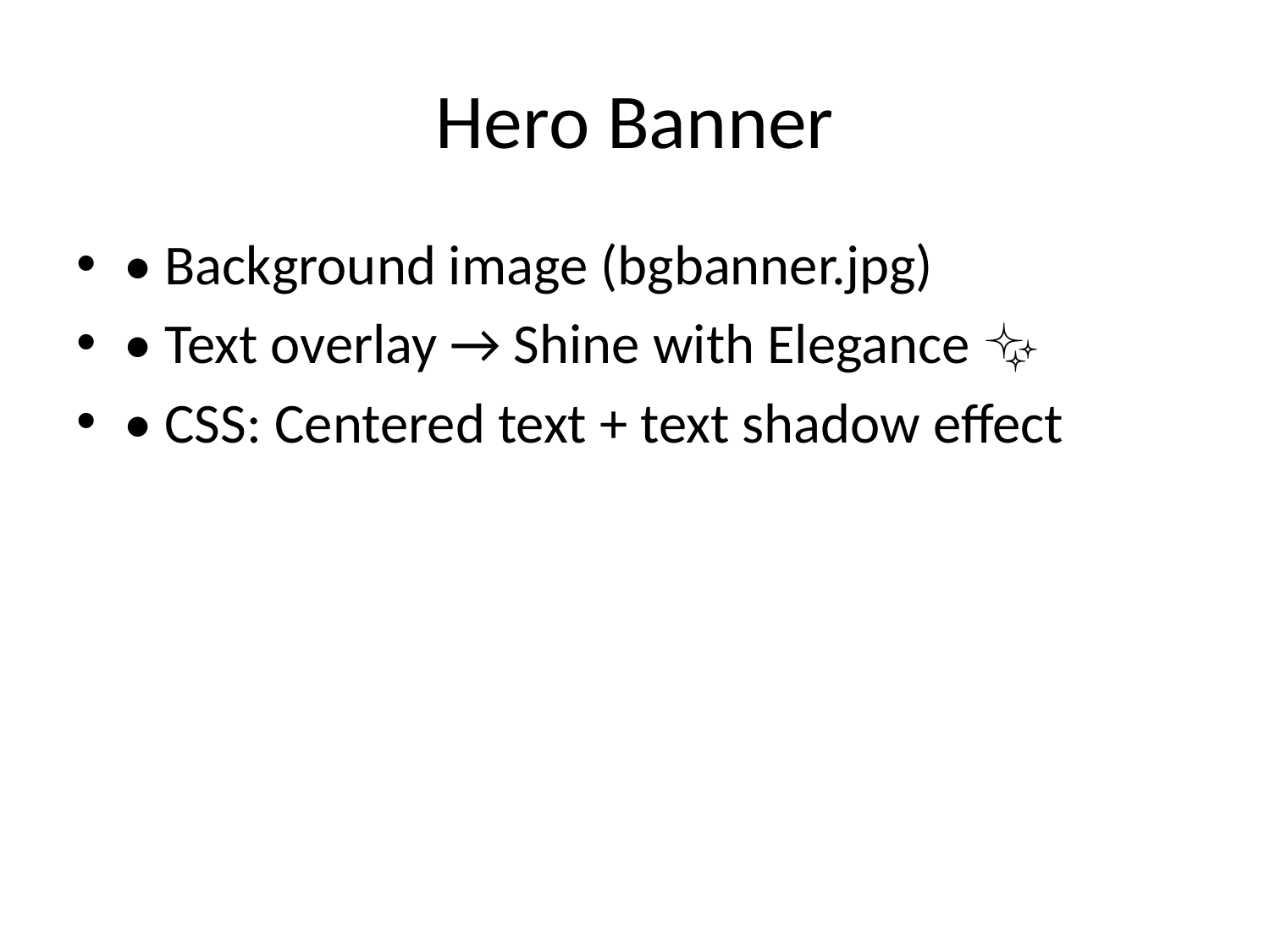

# Hero Banner
• Background image (bgbanner.jpg)
• Text overlay → Shine with Elegance ✨
• CSS: Centered text + text shadow effect